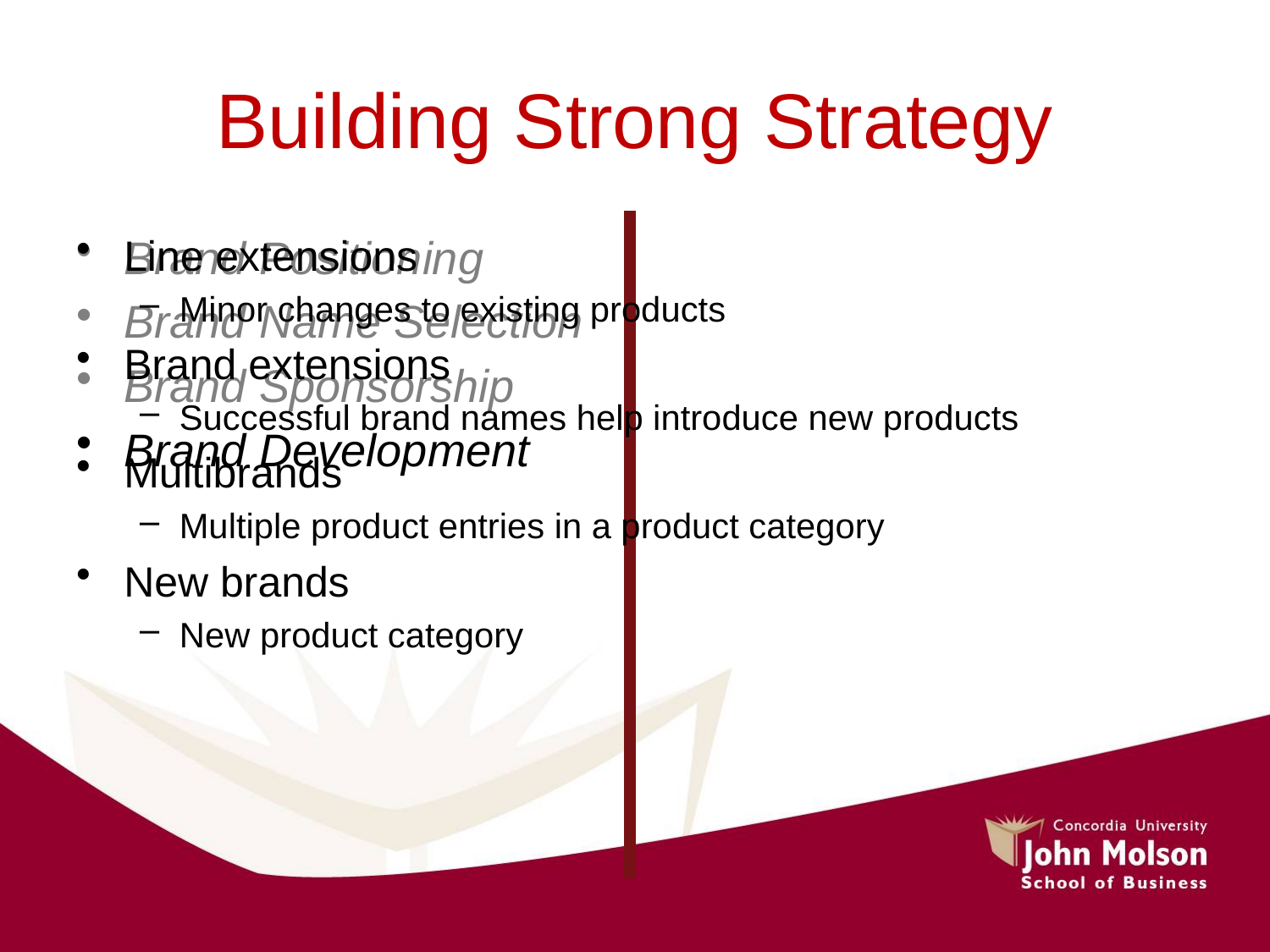

# Building Strong Strategy

Brand Positioning
Brand Name Selection
Brand Sponsorship
Brand Development
Line extensions
Minor changes to existing products
Brand extensions
Successful brand names help introduce new products
Multibrands
Multiple product entries in a product category
New brands
New product category